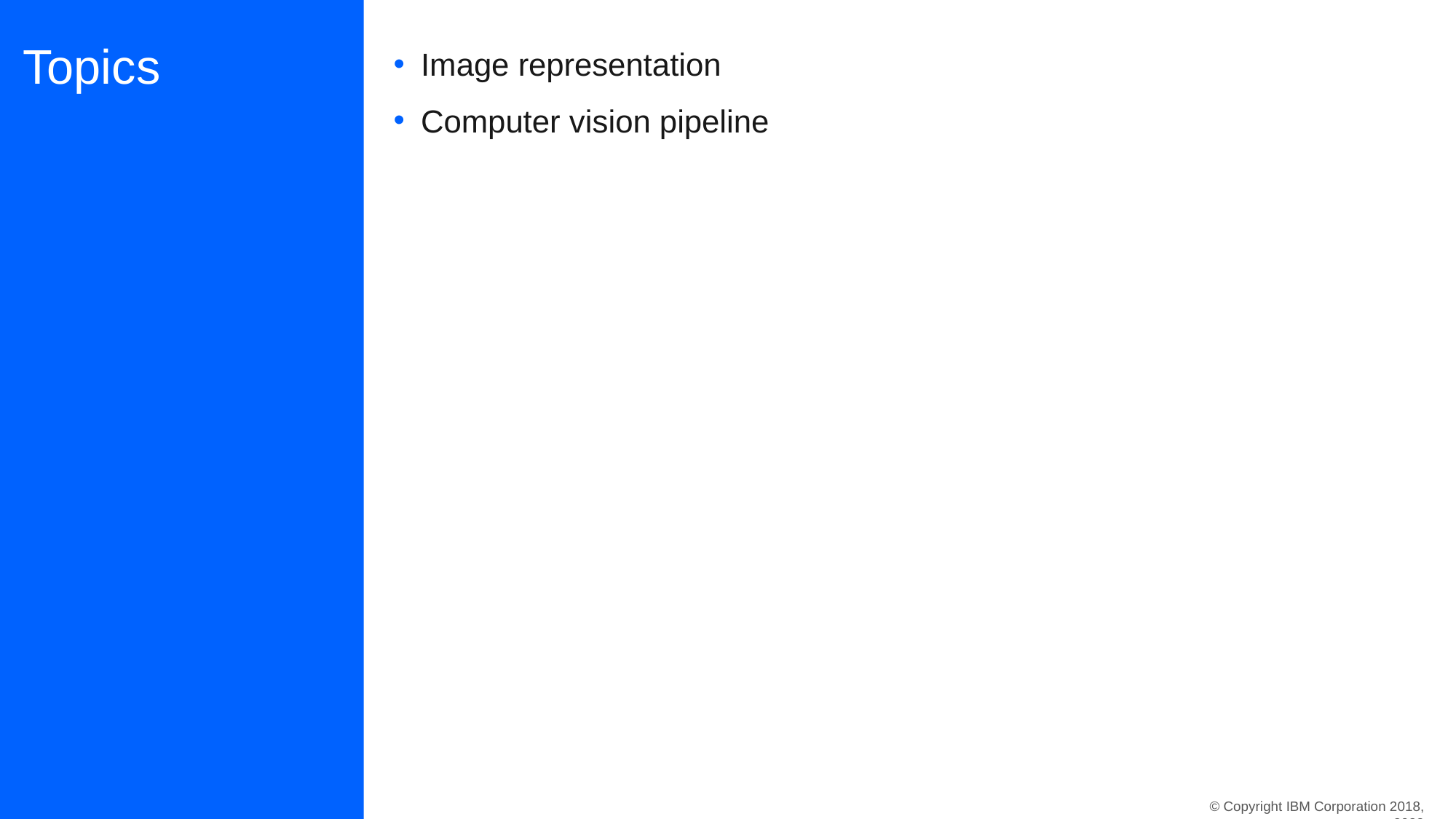

# Topics
Image representation
Computer vision pipeline

© Copyright IBM Corporation 2018, 2022